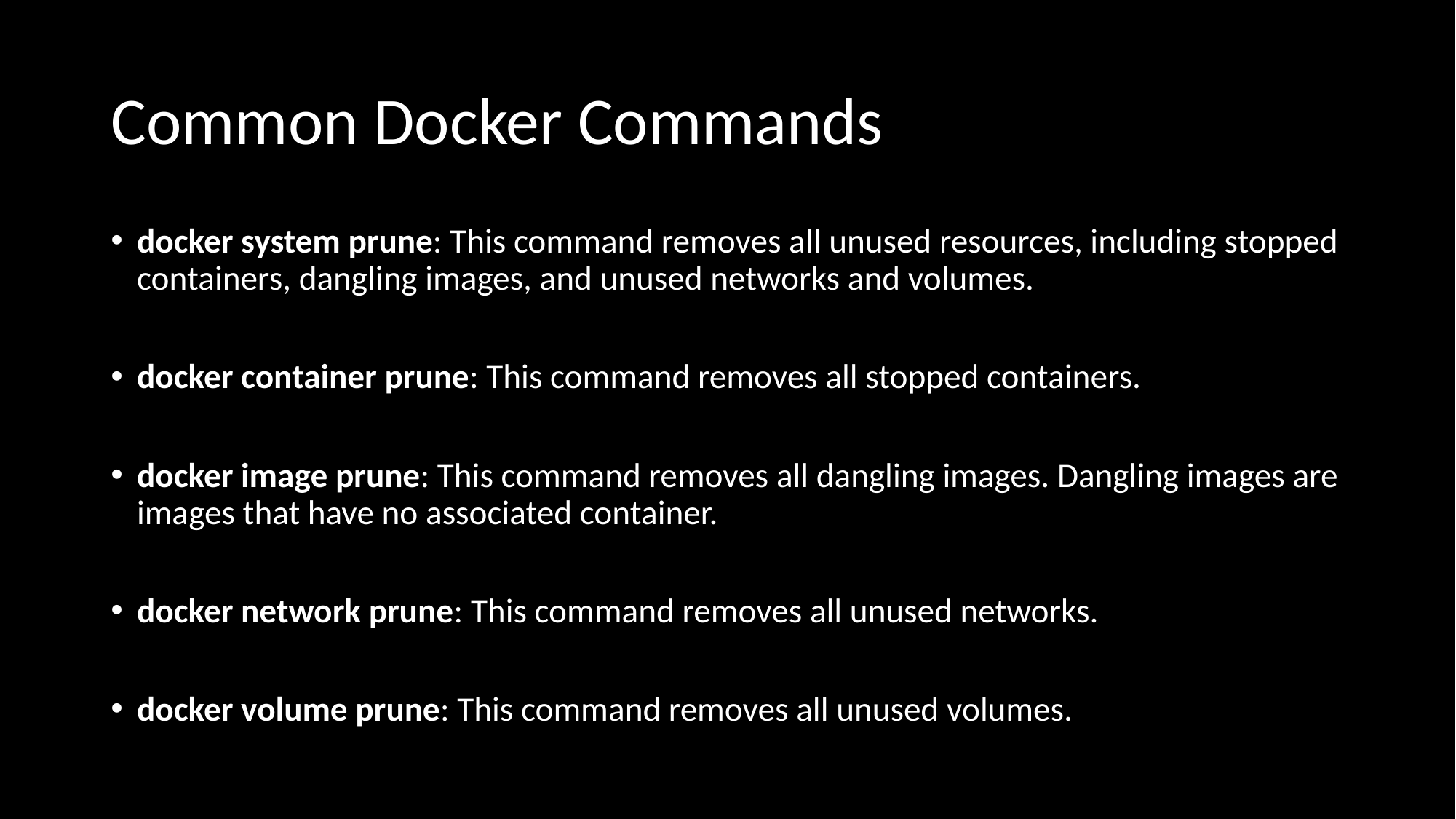

# Common Docker Commands
docker system prune: This command removes all unused resources, including stopped containers, dangling images, and unused networks and volumes.

docker container prune: This command removes all stopped containers.

docker image prune: This command removes all dangling images. Dangling images are images that have no associated container.

docker network prune: This command removes all unused networks.

docker volume prune: This command removes all unused volumes.